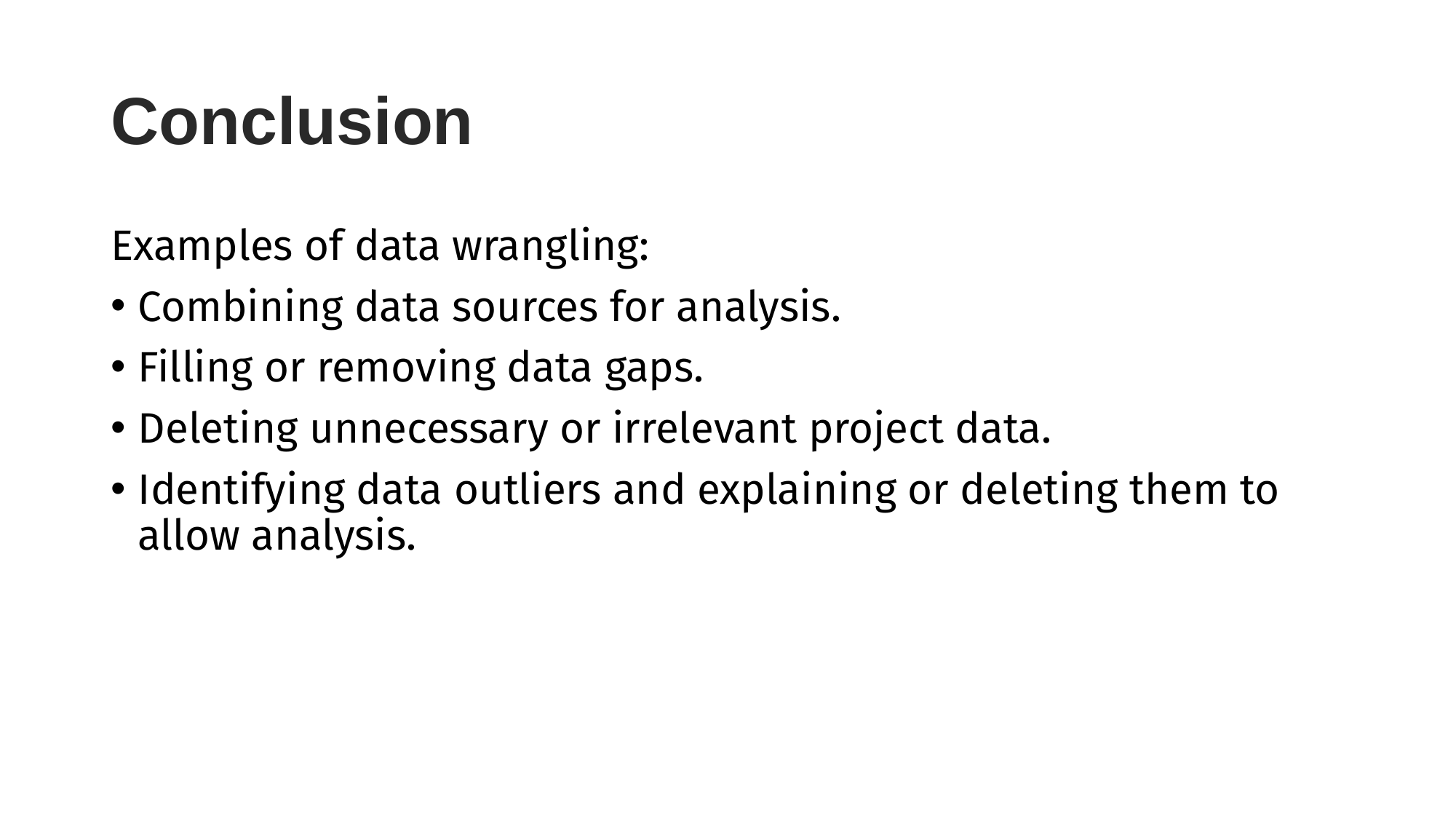

# Conclusion
Examples of data wrangling:
Combining data sources for analysis.
Filling or removing data gaps.
Deleting unnecessary or irrelevant project data.
Identifying data outliers and explaining or deleting them to allow analysis.